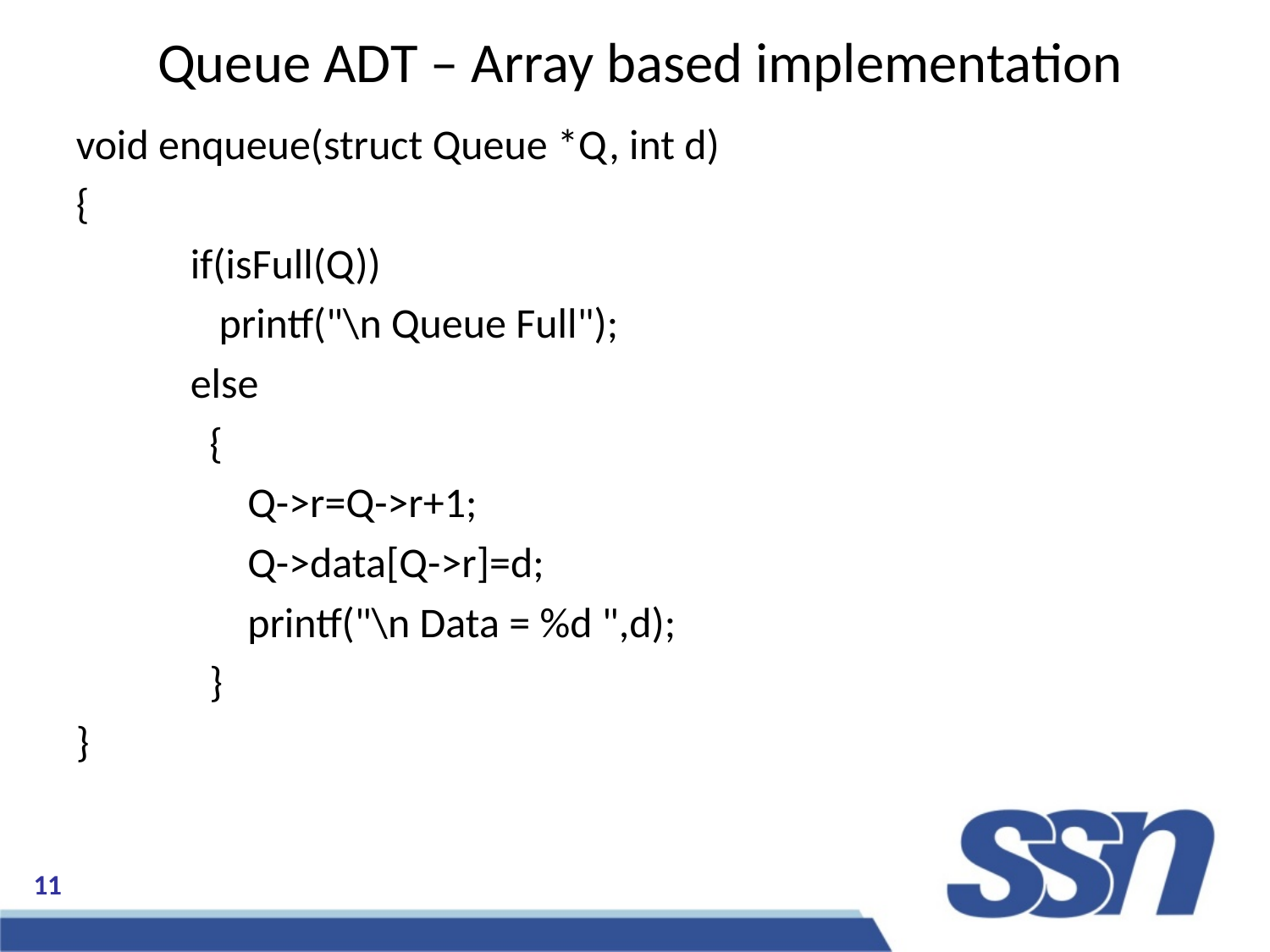

Queue ADT – Array based implementation
void enqueue(struct Queue *Q, int d)
{
            if(isFull(Q))
               printf("\n Queue Full");
            else
              {
                  Q->r=Q->r+1;
                  Q->data[Q->r]=d;
                  printf("\n Data = %d ",d);
              }
}